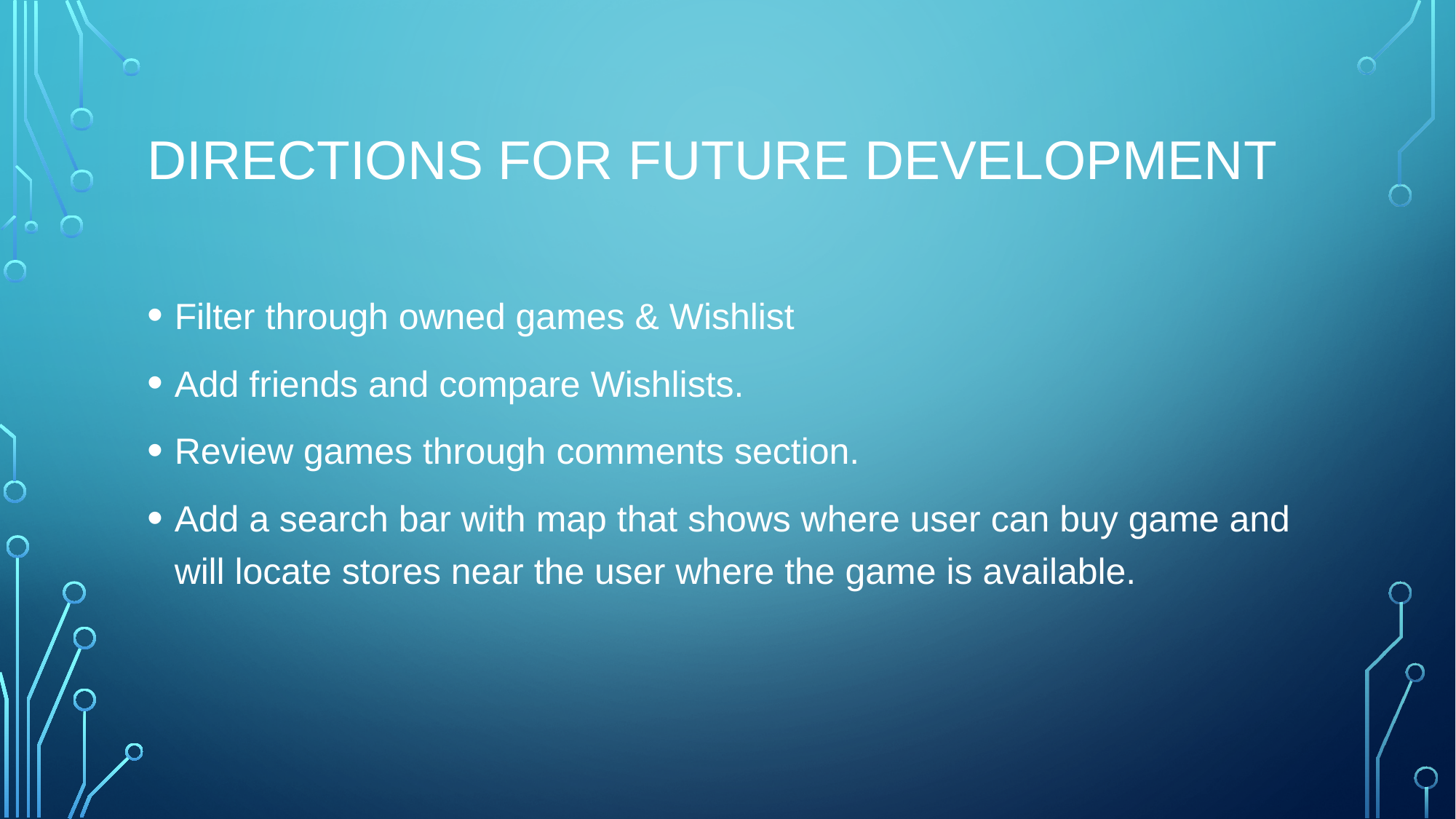

# Directions for future development

Filter through owned games & Wishlist
Add friends and compare Wishlists.
Review games through comments section.
Add a search bar with map that shows where user can buy game and will locate stores near the user where the game is available.